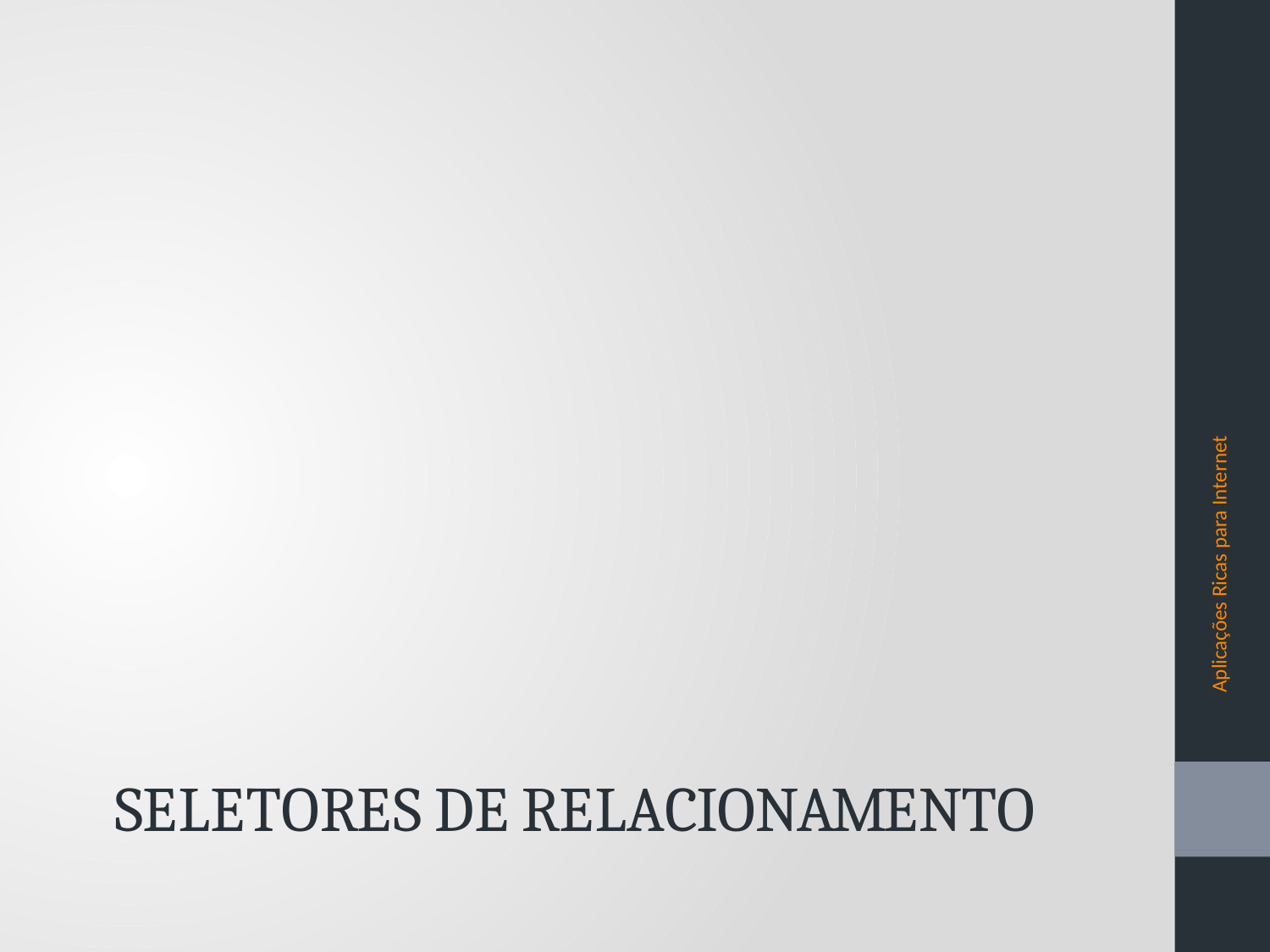

Aplicações Ricas para Internet
# Seletores de Relacionamento